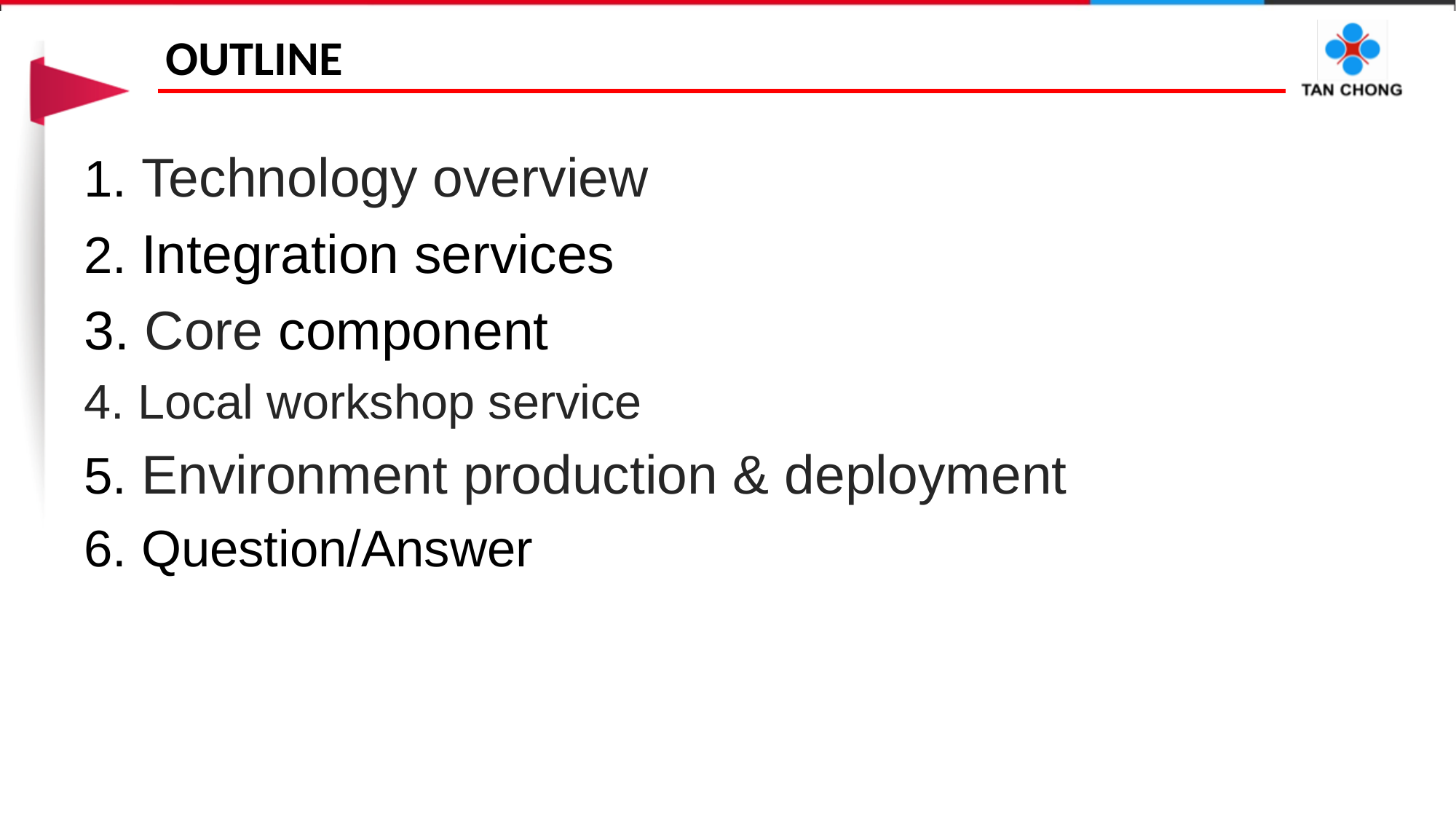

OUTLINE
1. Technology overview
2. Integration services
3. Core component
4. Local workshop service
5. Environment production & deployment
6. Question/Answer